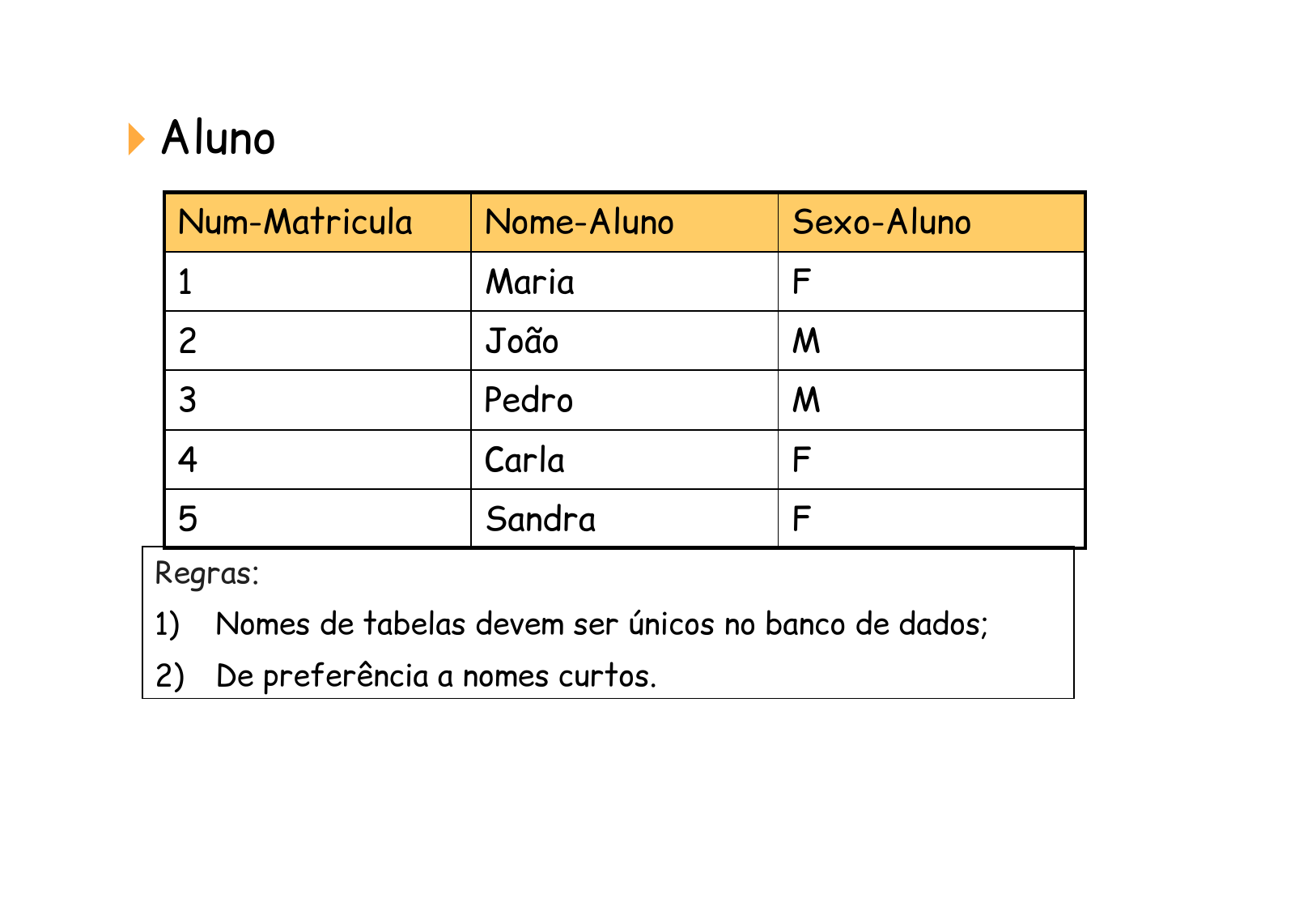

Aluno
| Num-Matricula | Nome-Aluno | Sexo-Aluno |
| --- | --- | --- |
| 1 | Maria | F |
| 2 | João | M |
| 3 | Pedro | M |
| 4 | Carla | F |
| 5 | Sandra | F |
Regras:
Nomes de tabelas devem ser únicos no banco de dados;
De preferência a nomes curtos.